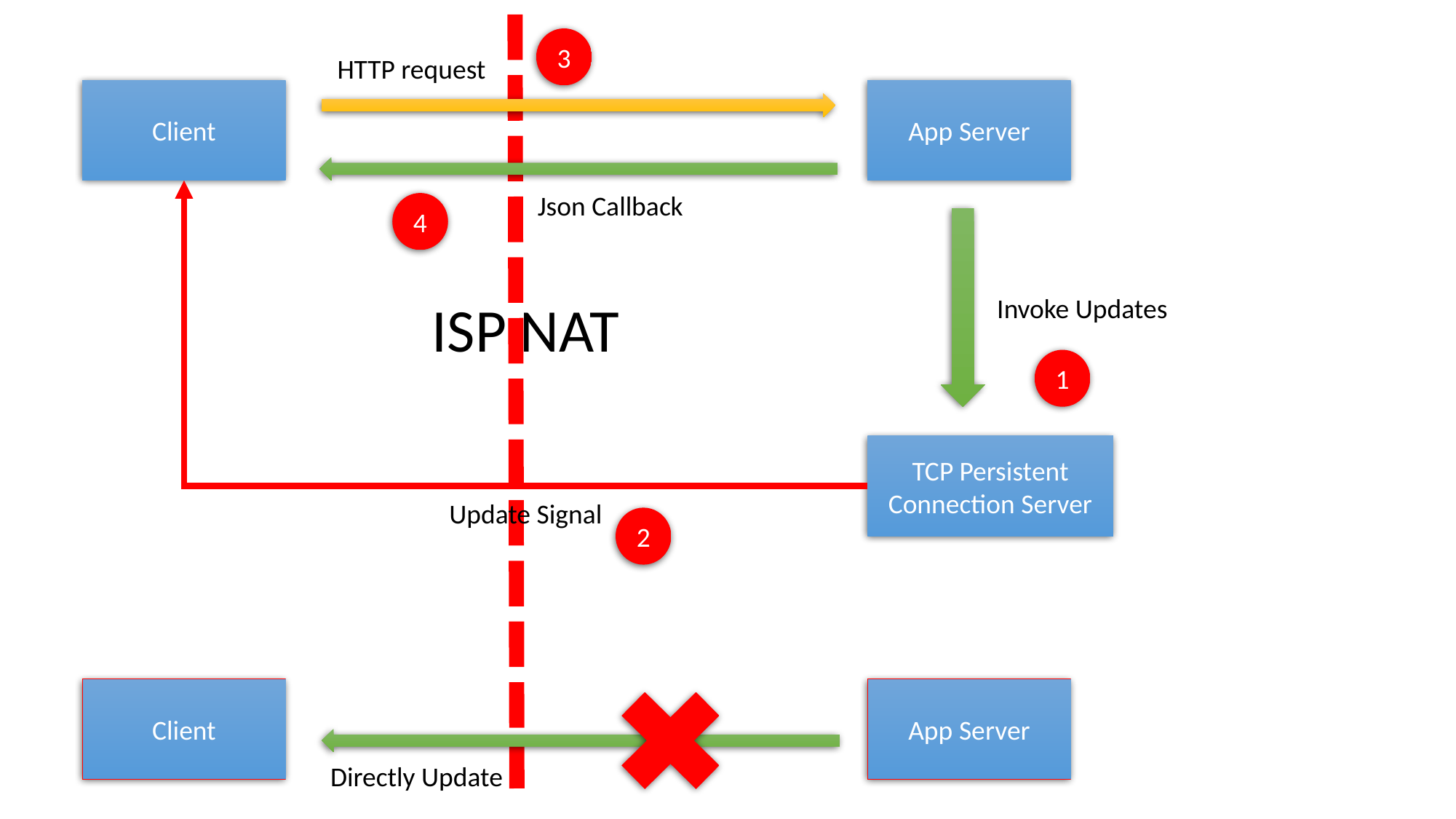

3
HTTP request
App Server
Client

Json Callback
4

ISP NAT
Invoke Updates
1
TCP Persistent Connection Server
Update Signal
2

App Server
Client

Directly Update